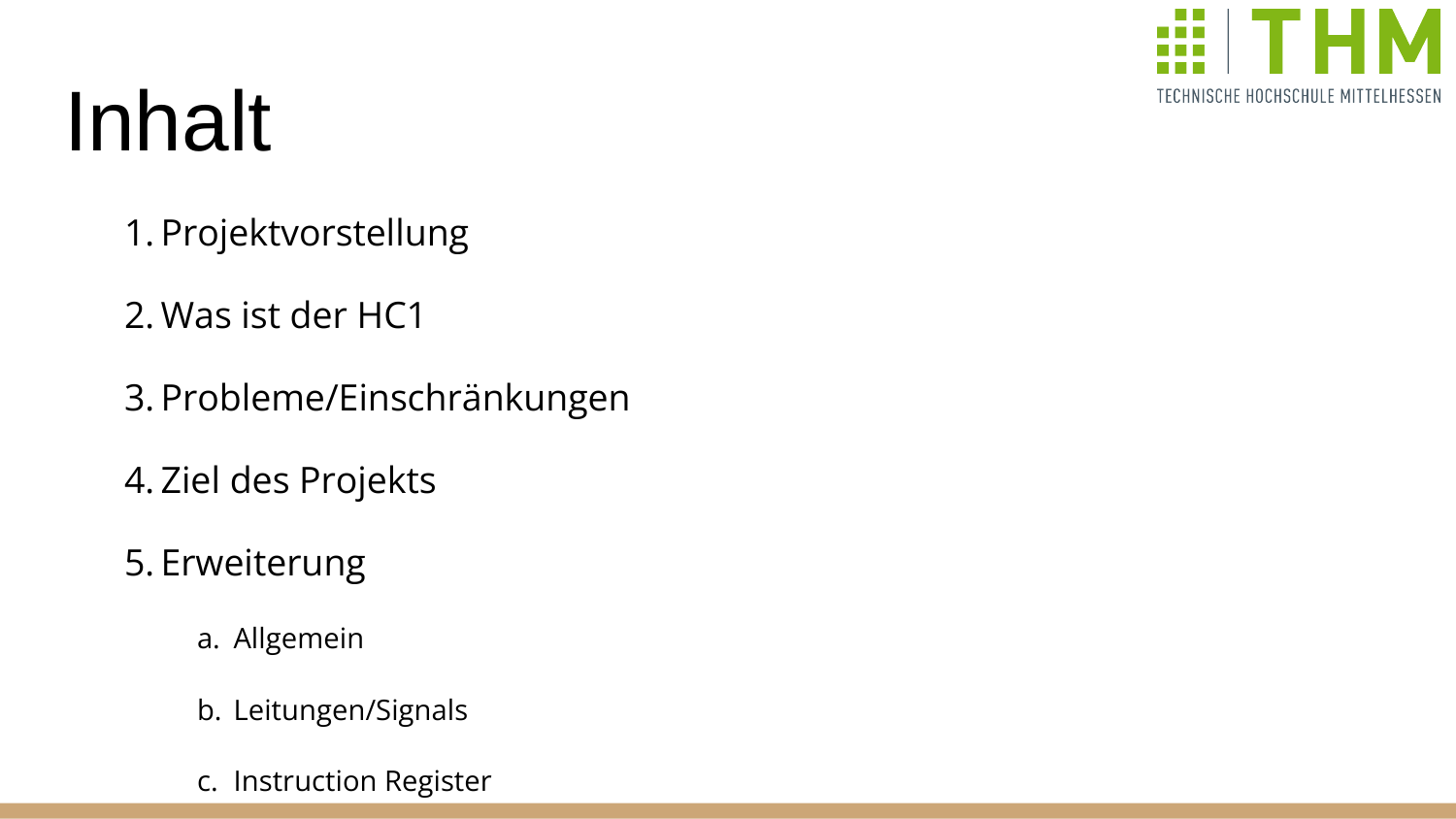

# Inhalt
Projektvorstellung
Was ist der HC1
Probleme/Einschränkungen
Ziel des Projekts
Erweiterung
Allgemein
Leitungen/Signals
Instruction Register
Control Unit
Ein- und Ausgabe
Vorführprogramm
Ergebnis